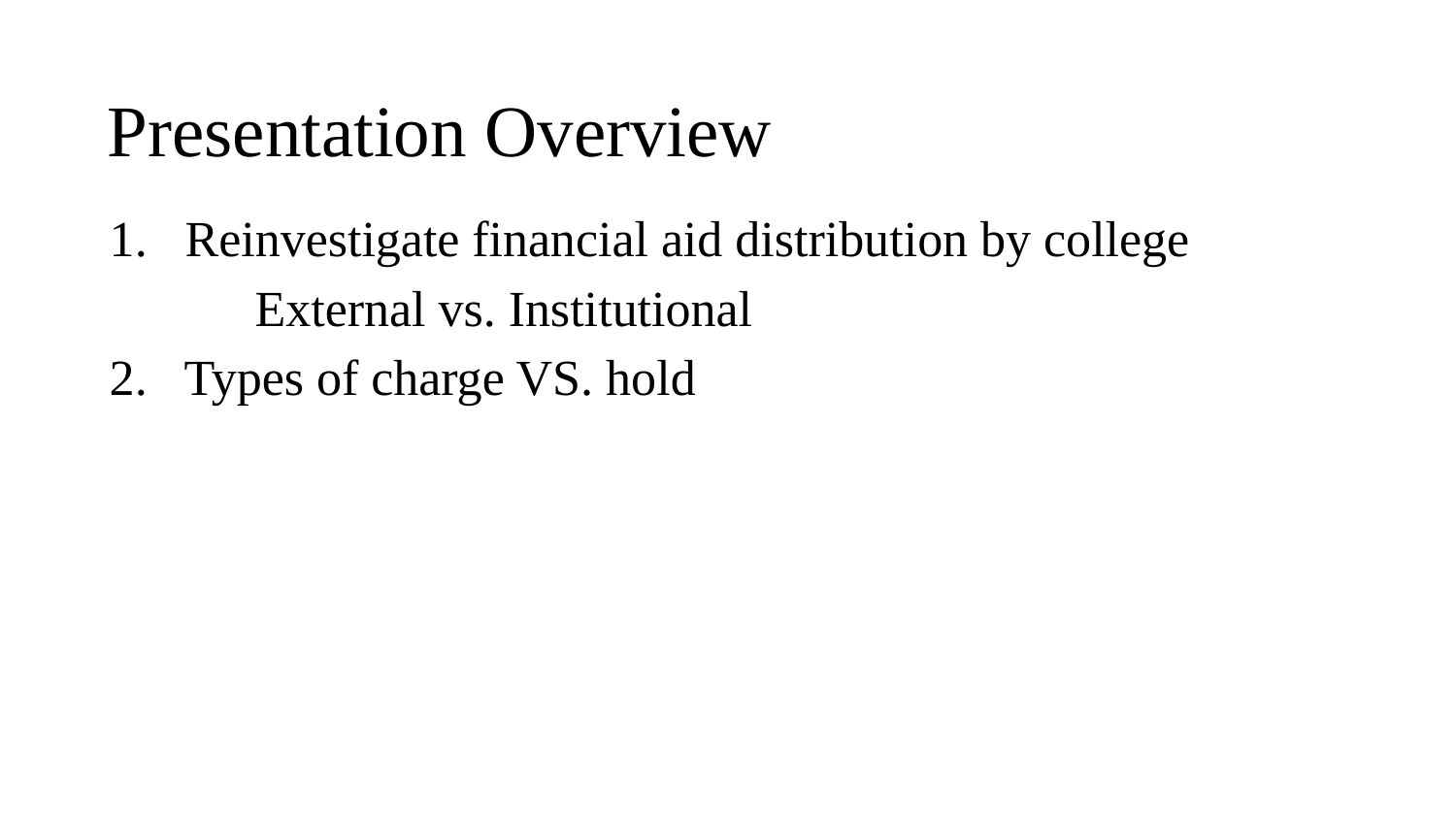

Presentation Overview
1.   Reinvestigate financial aid distribution by college
	External vs. Institutional
2.   Types of charge VS. hold